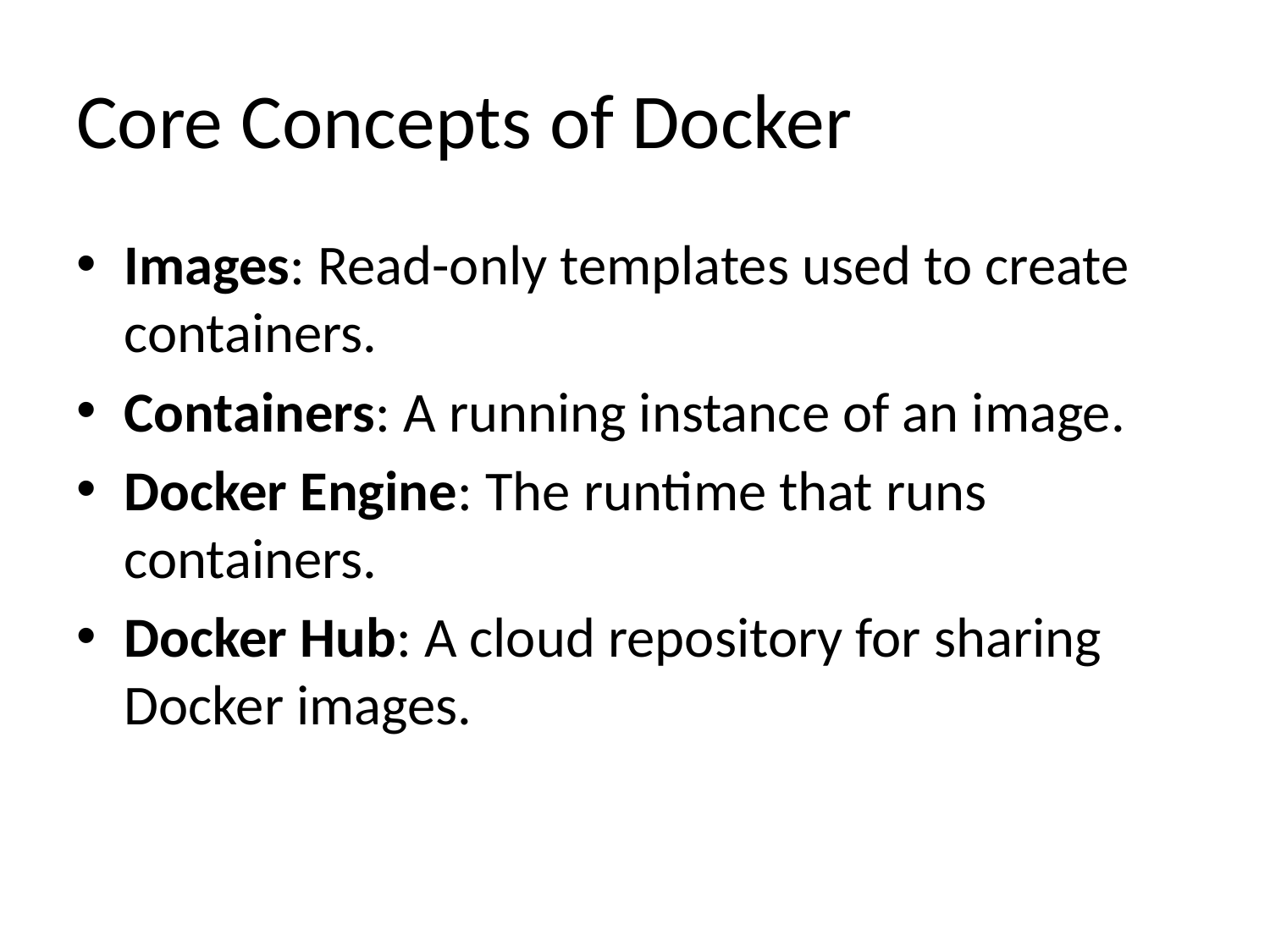

# Core Concepts of Docker
Images: Read-only templates used to create containers.
Containers: A running instance of an image.
Docker Engine: The runtime that runs containers.
Docker Hub: A cloud repository for sharing Docker images.